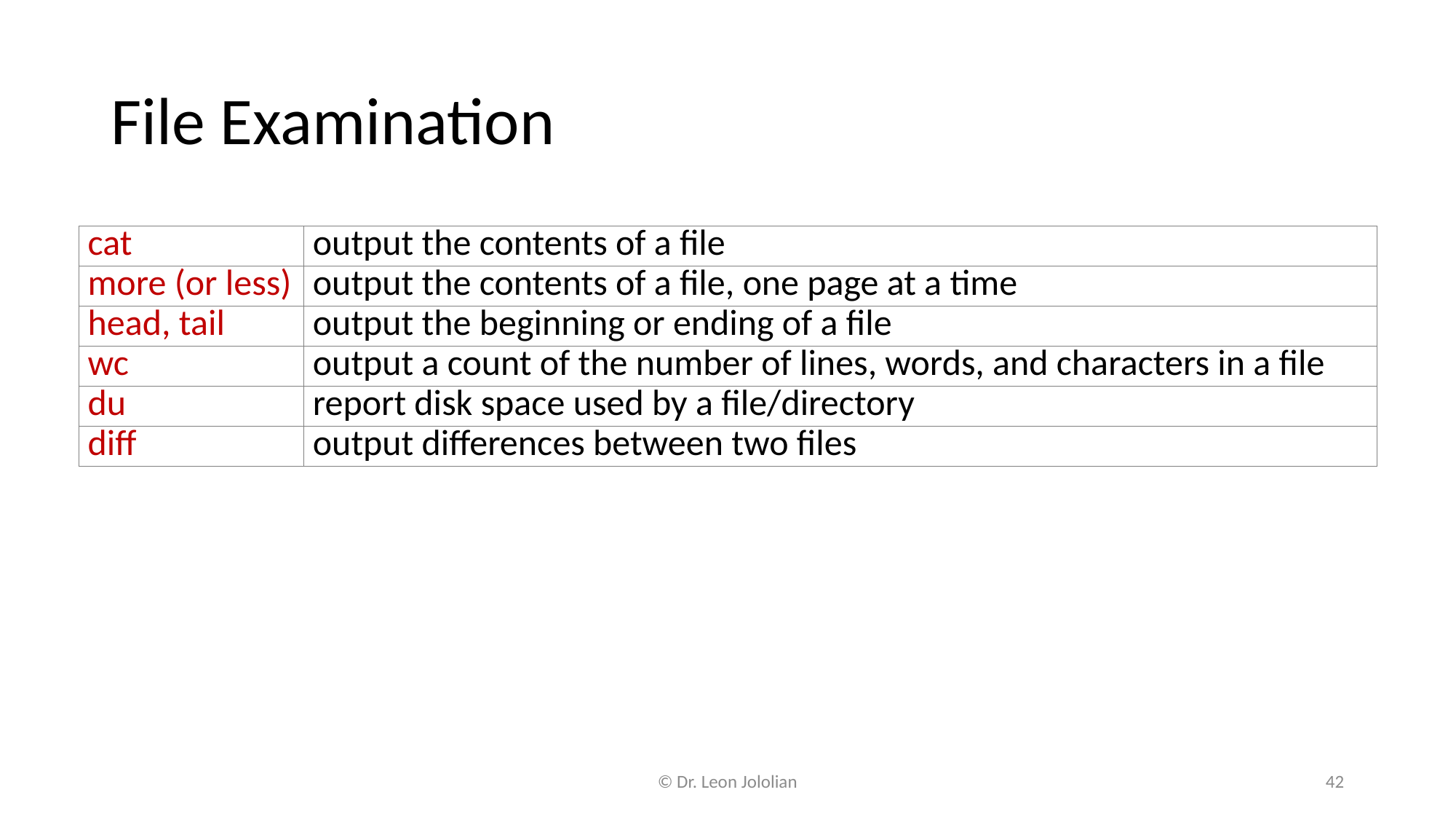

# File Examination
| cat | output the contents of a file |
| --- | --- |
| more (or less) | output the contents of a file, one page at a time |
| head, tail | output the beginning or ending of a file |
| wc | output a count of the number of lines, words, and characters in a file |
| du | report disk space used by a file/directory |
| diff | output differences between two files |
© Dr. Leon Jololian
42